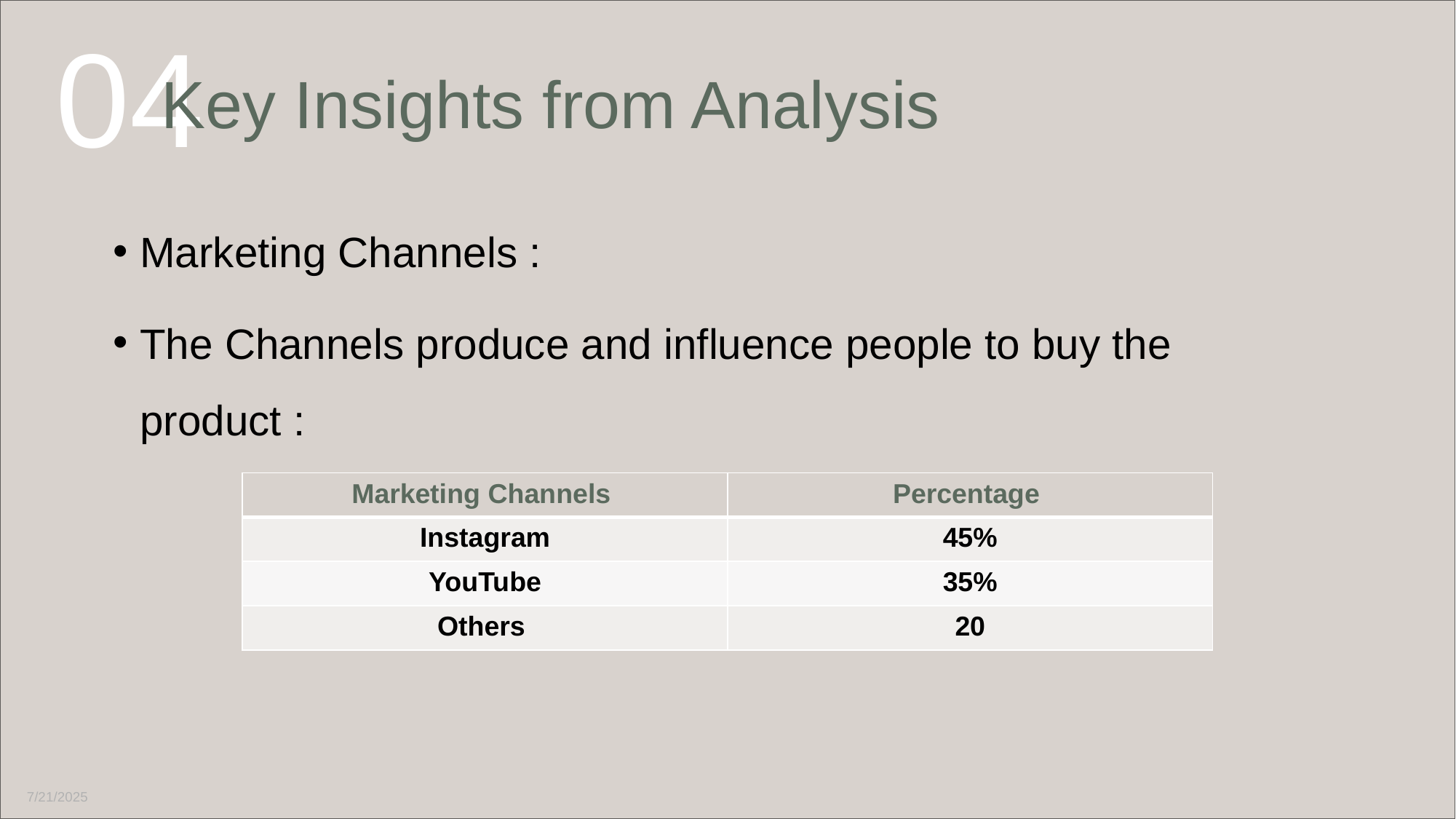

04
 Key Insights from Analysis
Marketing Channels :
The Channels produce and influence people to buy the product :
| Marketing Channels | Percentage |
| --- | --- |
| Instagram | 45% |
| YouTube | 35% |
| Others | 20 |
7/21/2025
13